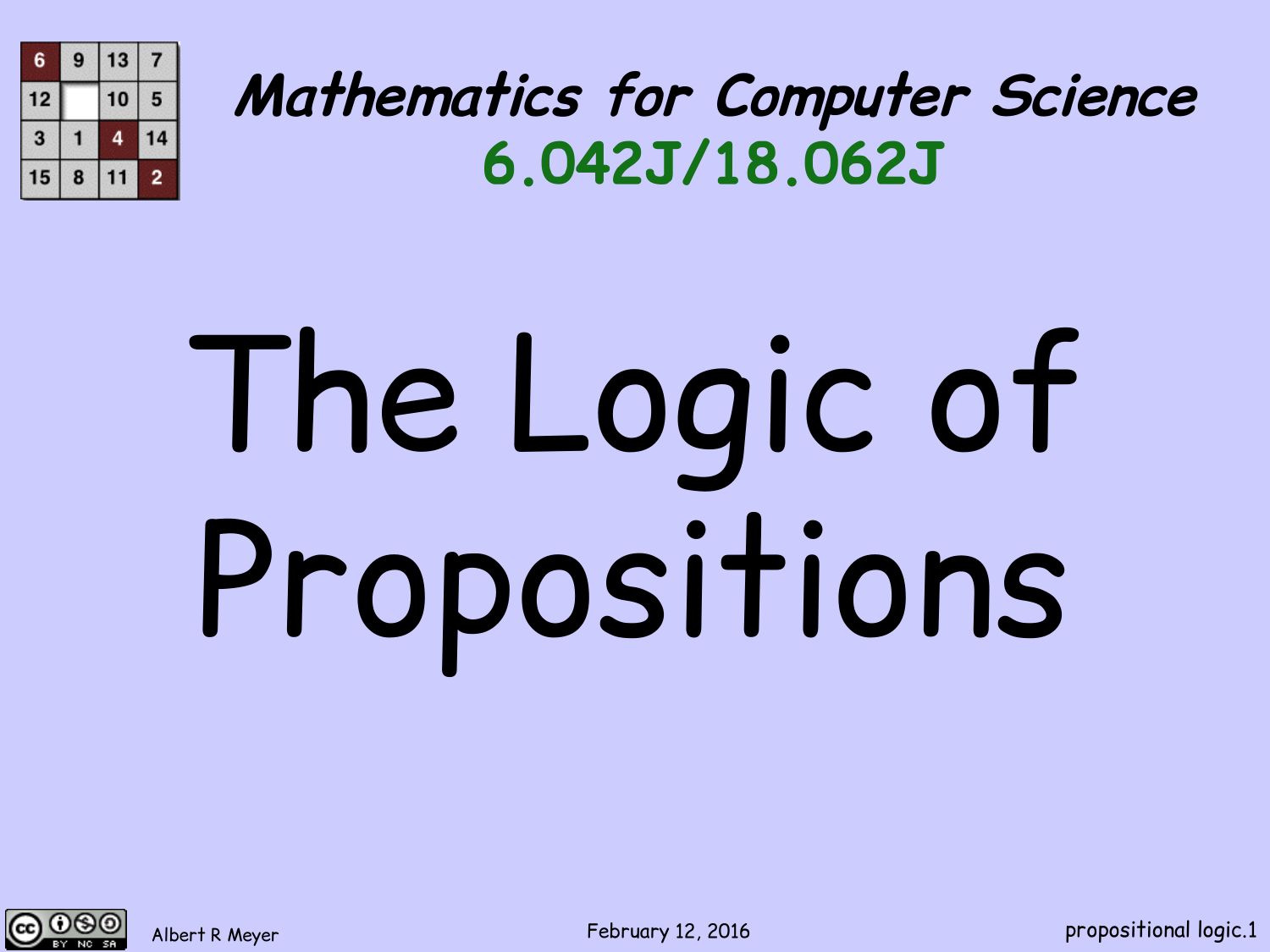

Mathematics for Computer Science
6.042J/18.062J
# The Logic of Propositions
propositional logic.1